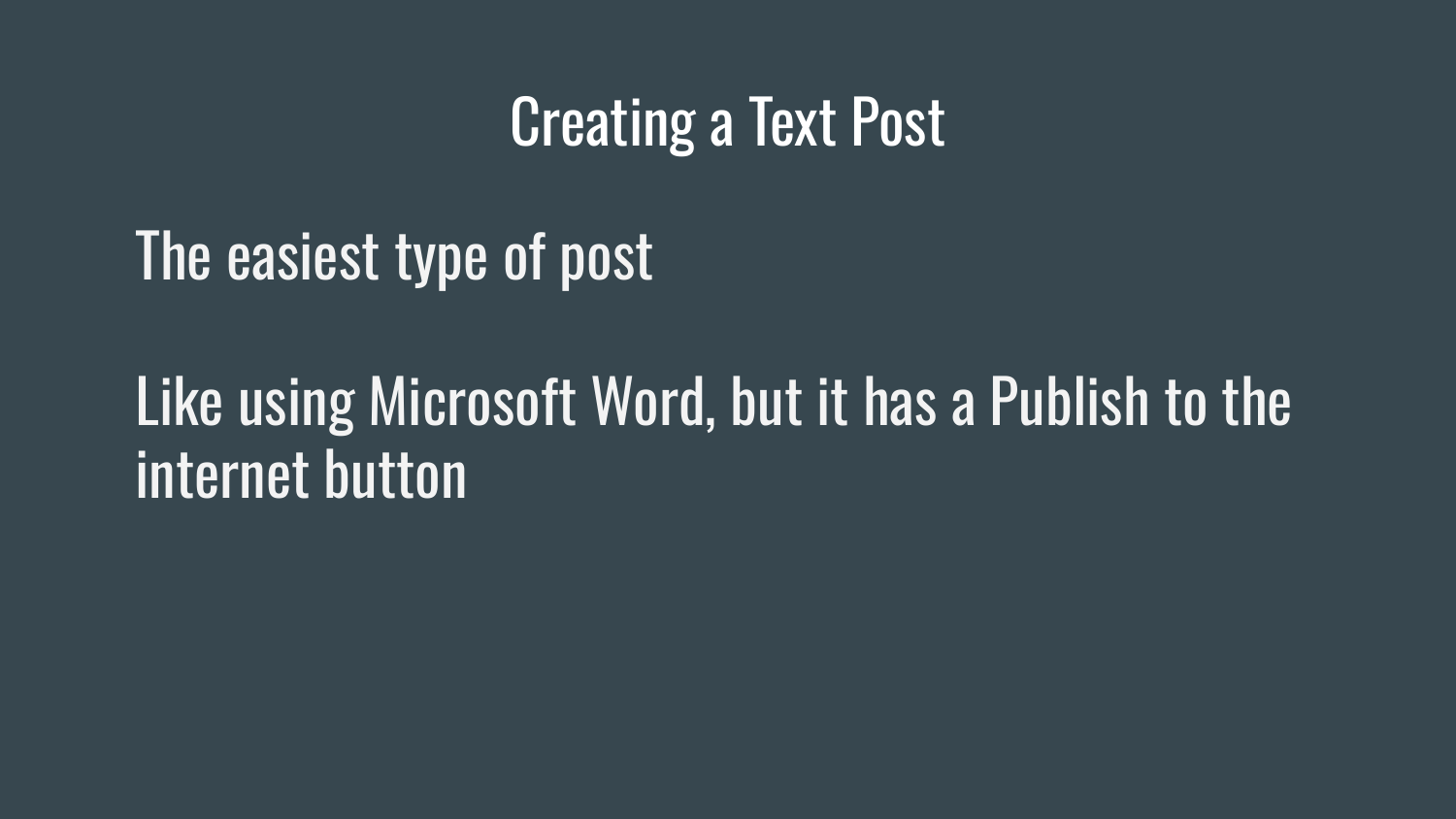

# Creating a Text Post
The easiest type of post

Like using Microsoft Word, but it has a Publish to the internet button